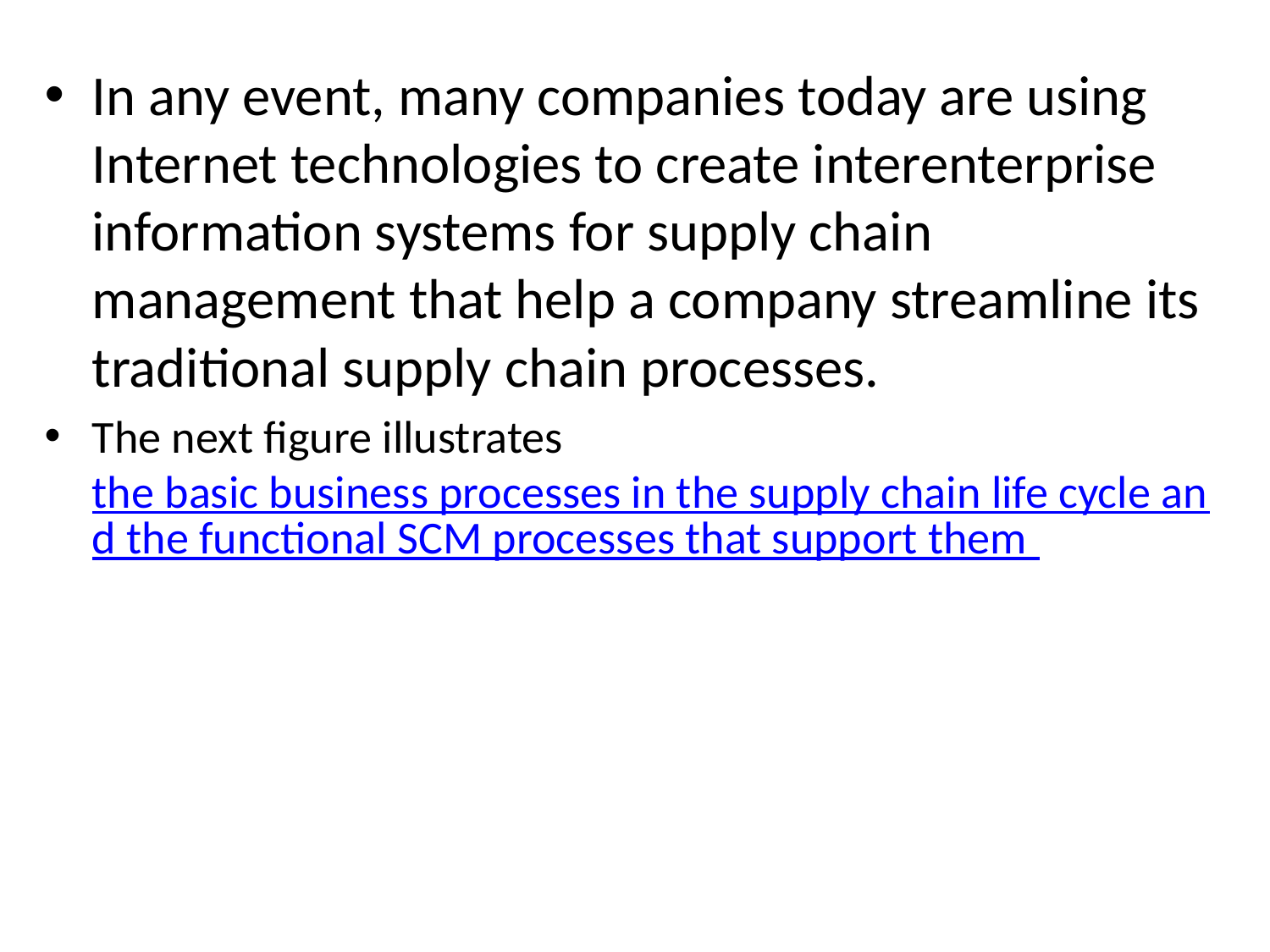

In any event, many companies today are using Internet technologies to create interenterprise information systems for supply chain management that help a company streamline its traditional supply chain processes.
The next figure illustrates the basic business processes in the supply chain life cycle and the functional SCM processes that support them